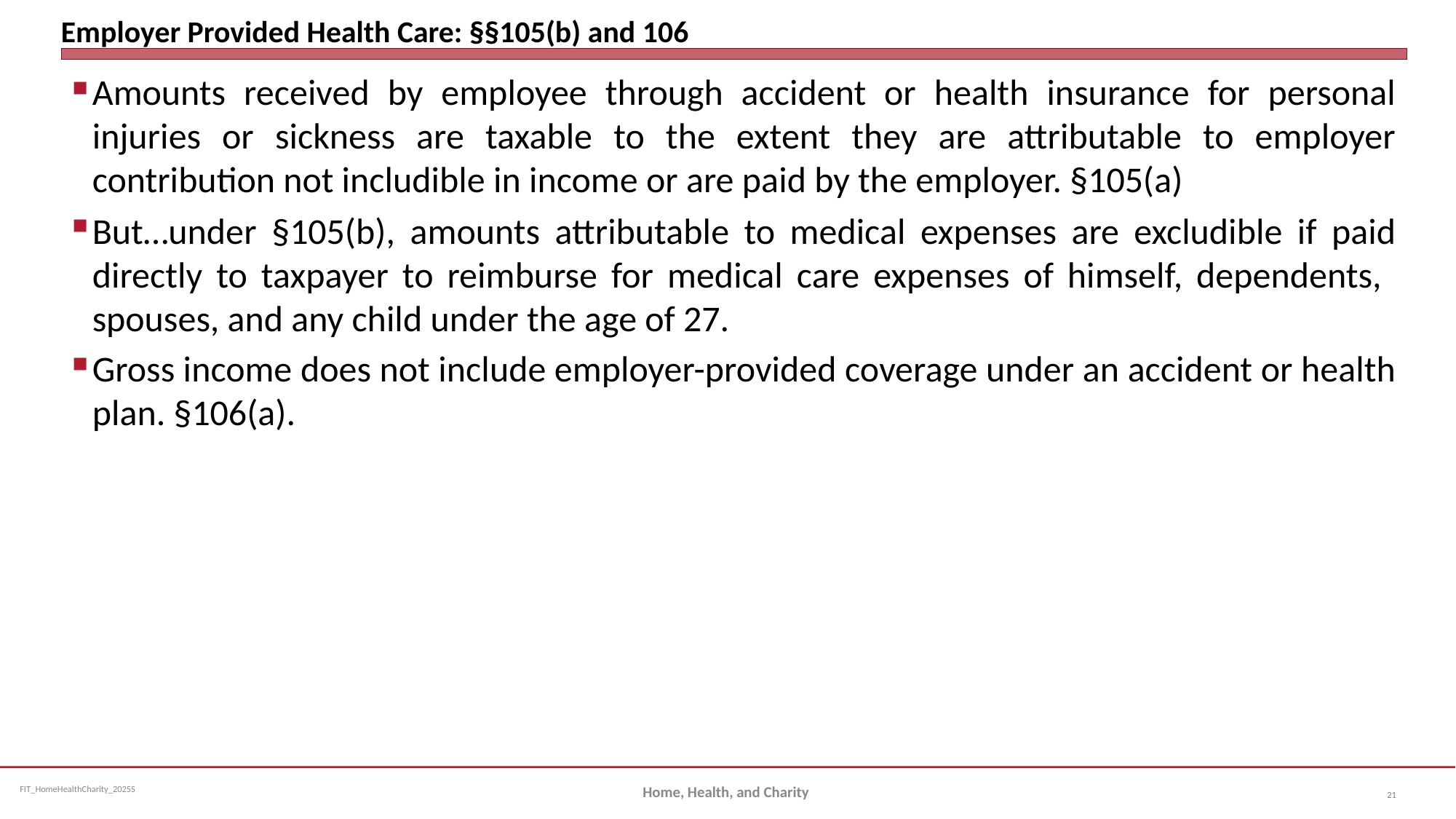

# Employer Provided Health Care: §§105(b) and 106
Amounts received by employee through accident or health insurance for personal injuries or sickness are taxable to the extent they are attributable to employer contribution not includible in income or are paid by the employer. §105(a)
But…under §105(b), amounts attributable to medical expenses are excludible if paid directly to taxpayer to reimburse for medical care expenses of himself, dependents,  spouses, and any child under the age of 27.
Gross income does not include employer-provided coverage under an accident or health plan. §106(a).
Home, Health, and Charity
21